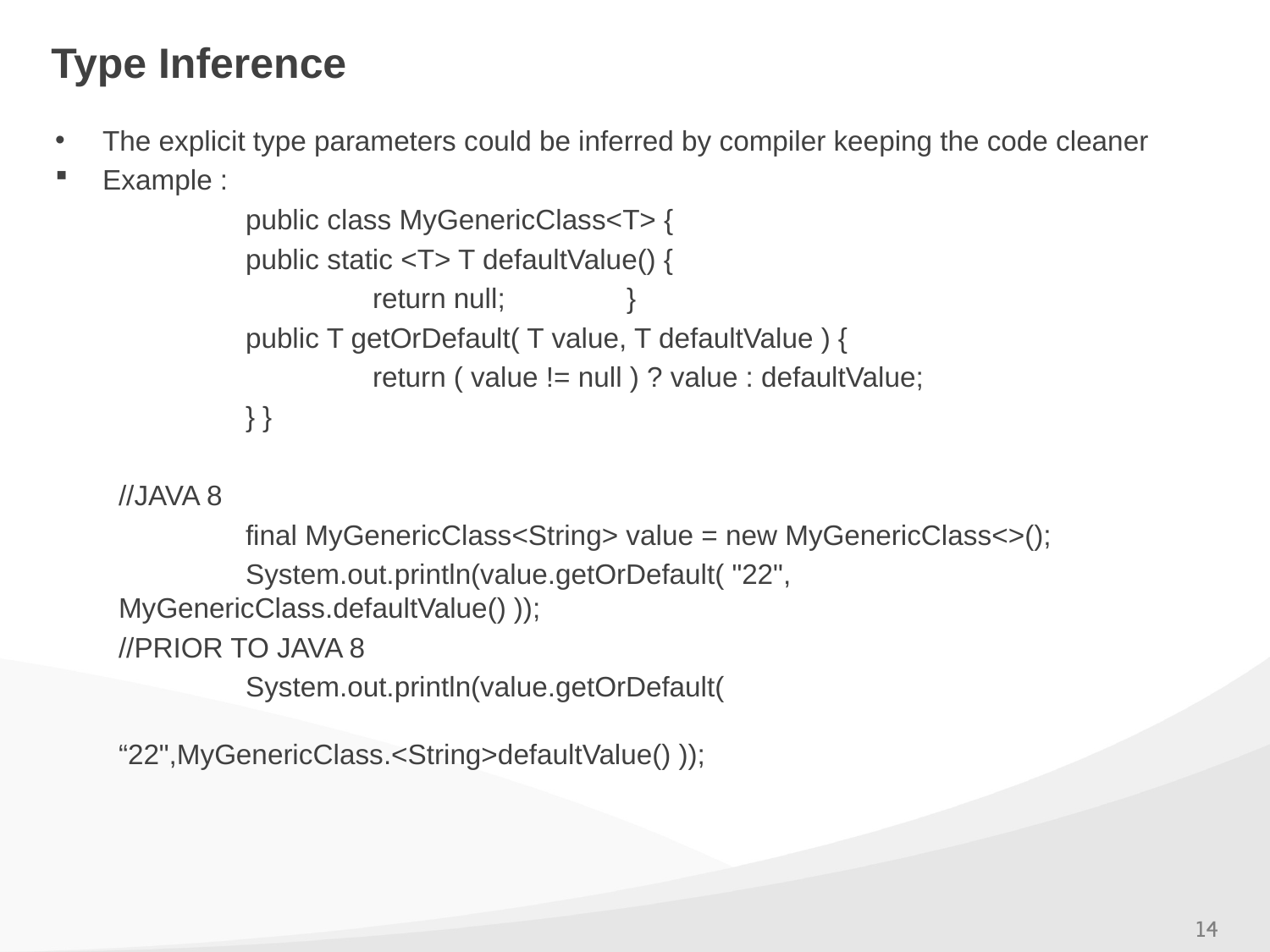

# Type Inference
The explicit type parameters could be inferred by compiler keeping the code cleaner
Example :
	public class MyGenericClass<T> {
	public static <T> T defaultValue() {
		return null;	}
	public T getOrDefault( T value, T defaultValue ) {
		return ( value != null ) ? value : defaultValue;
	} }

//JAVA 8
	final MyGenericClass<String> value = new MyGenericClass<>();
	System.out.println(value.getOrDefault( "22", MyGenericClass.defaultValue() ));
//PRIOR TO JAVA 8
	System.out.println(value.getOrDefault( 					 				“22",MyGenericClass.<String>defaultValue() ));